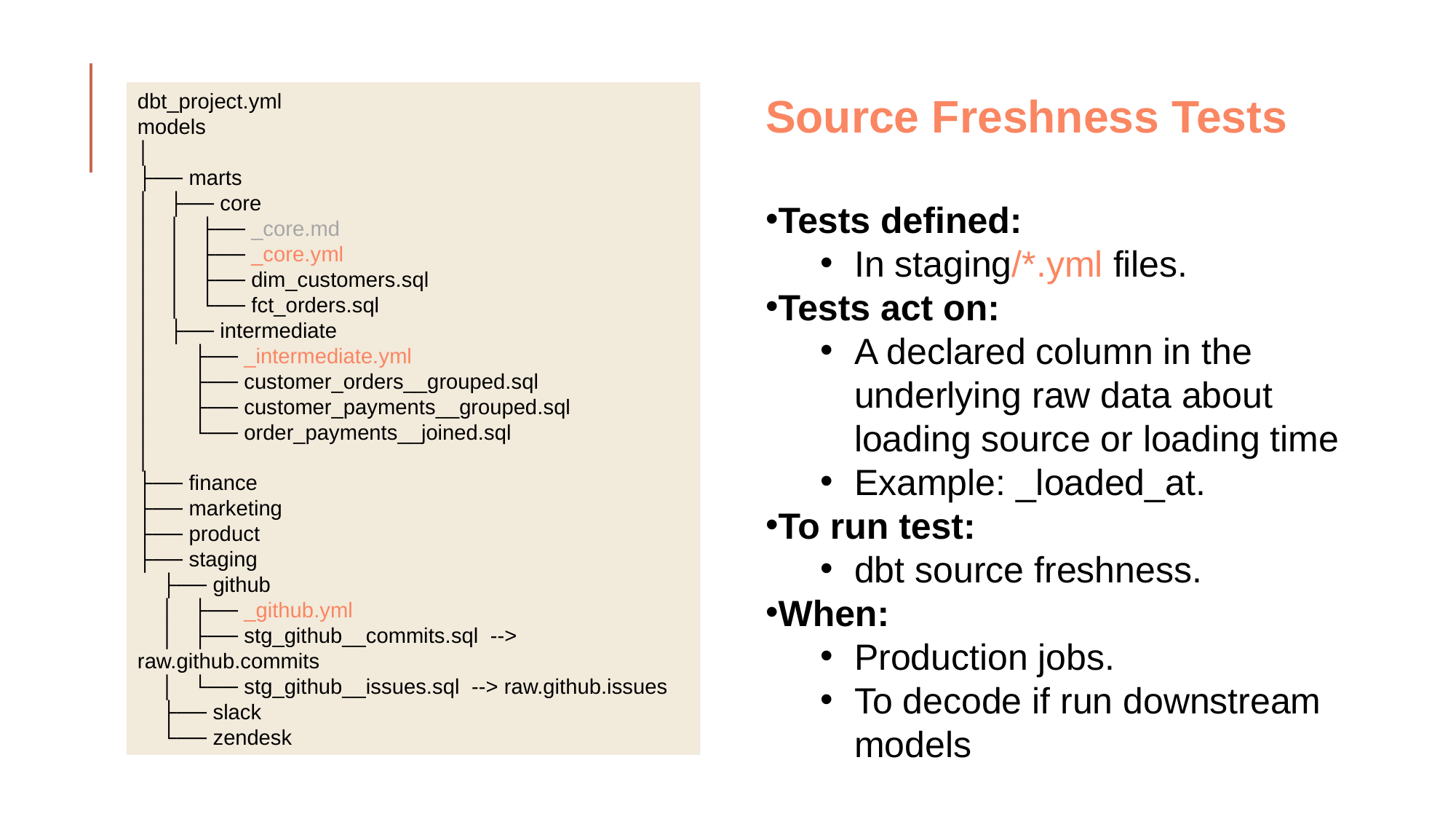

dbt_project.yml
models
│
├── marts
│   ├── core
│   │   ├── _core.md
│   │   ├── _core.yml
│   │   ├── dim_customers.sql
│   │   └── fct_orders.sql
│   ├── intermediate
│       ├── _intermediate.yml
│       ├── customer_orders__grouped.sql
│       ├── customer_payments__grouped.sql
│       └── order_payments__joined.sql
│
├── finance
├── marketing
├── product
├── staging
    ├── github
    │   ├── _github.yml
    │   ├── stg_github__commits.sql  --> raw.github.commits
    │   └── stg_github__issues.sql  --> raw.github.issues
    ├── slack
    └── zendesk
Source Freshness Tests

Tests defined:
In staging/*.yml files.
Tests act on:
A declared column in the underlying raw data about loading source or loading time
Example: _loaded_at.
To run test:
dbt source freshness.
When:
Production jobs.
To decode if run downstream models